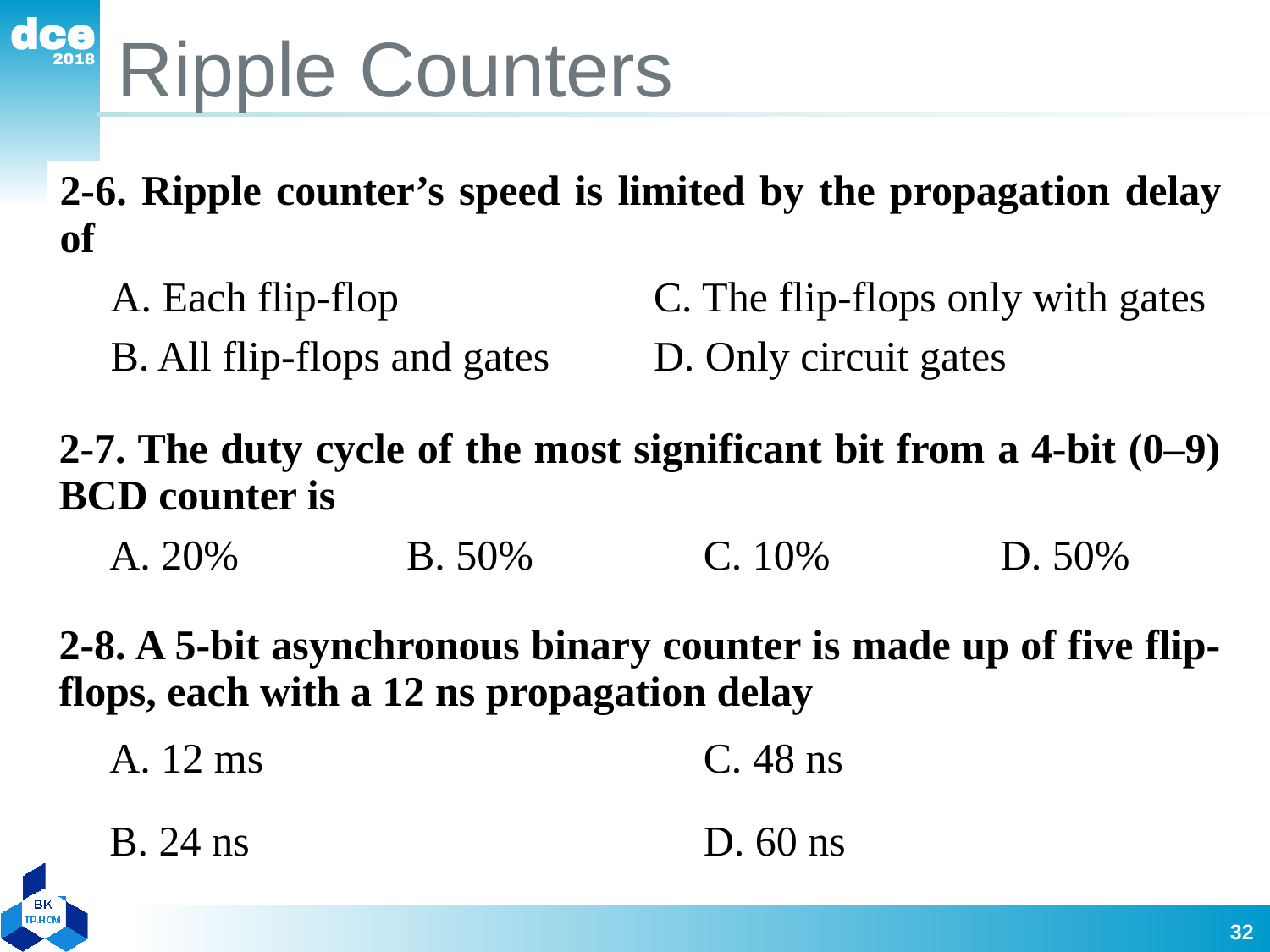

# Ripple Counters
| 2-6. Ripple counter’s speed is limited by the propagation delay of |  |
| --- | --- |
| A. Each flip-flop | C. The flip-flops only with gates |
| B. All flip-flops and gates | D. Only circuit gates |
| 2-7. The duty cycle of the most significant bit from a 4-bit (0–9) BCD counter is |  |  |  |
| --- | --- | --- | --- |
| A. 20% | B. 50% | C. 10% | D. 50% |
| 2-8. A 5-bit asynchronous binary counter is made up of five flip-flops, each with a 12 ns propagation delay |  |
| --- | --- |
| A. 12 ms | C. 48 ns |
| B. 24 ns | D. 60 ns |
32